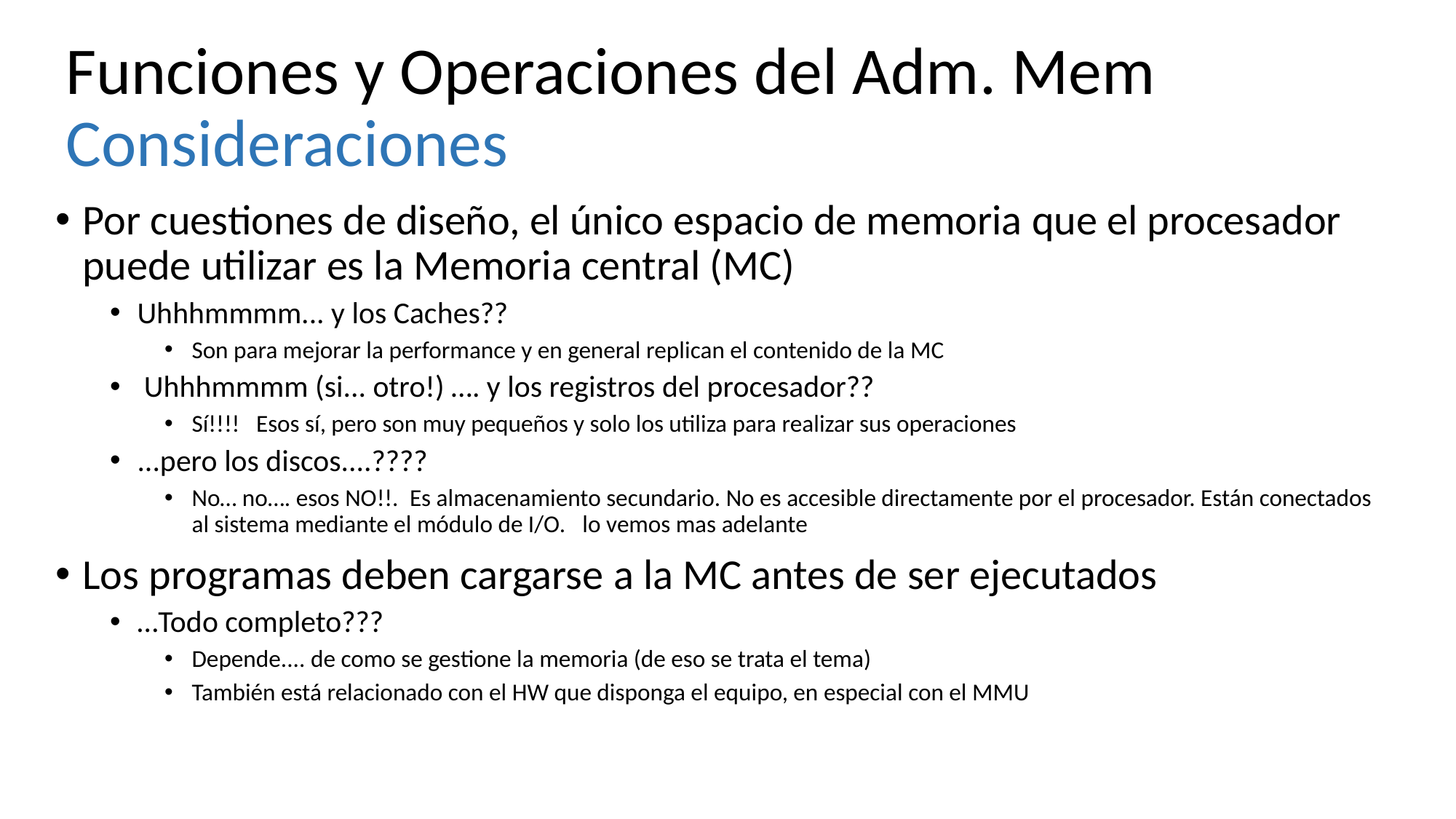

# Funciones y Operaciones del Adm. Mem Consideraciones
Por cuestiones de diseño, el único espacio de memoria que el procesador puede utilizar es la Memoria central (MC)
Uhhhmmmm... y los Caches??
Son para mejorar la performance y en general replican el contenido de la MC
 Uhhhmmmm (si... otro!) …. y los registros del procesador??
Sí!!!!   Esos sí, pero son muy pequeños y solo los utiliza para realizar sus operaciones
...pero los discos....????
No… no…. esos NO!!.  Es almacenamiento secundario. No es accesible directamente por el procesador. Están conectados al sistema mediante el módulo de I/O.   lo vemos mas adelante
Los programas deben cargarse a la MC antes de ser ejecutados
…Todo completo???
Depende.... de como se gestione la memoria (de eso se trata el tema)
También está relacionado con el HW que disponga el equipo, en especial con el MMU